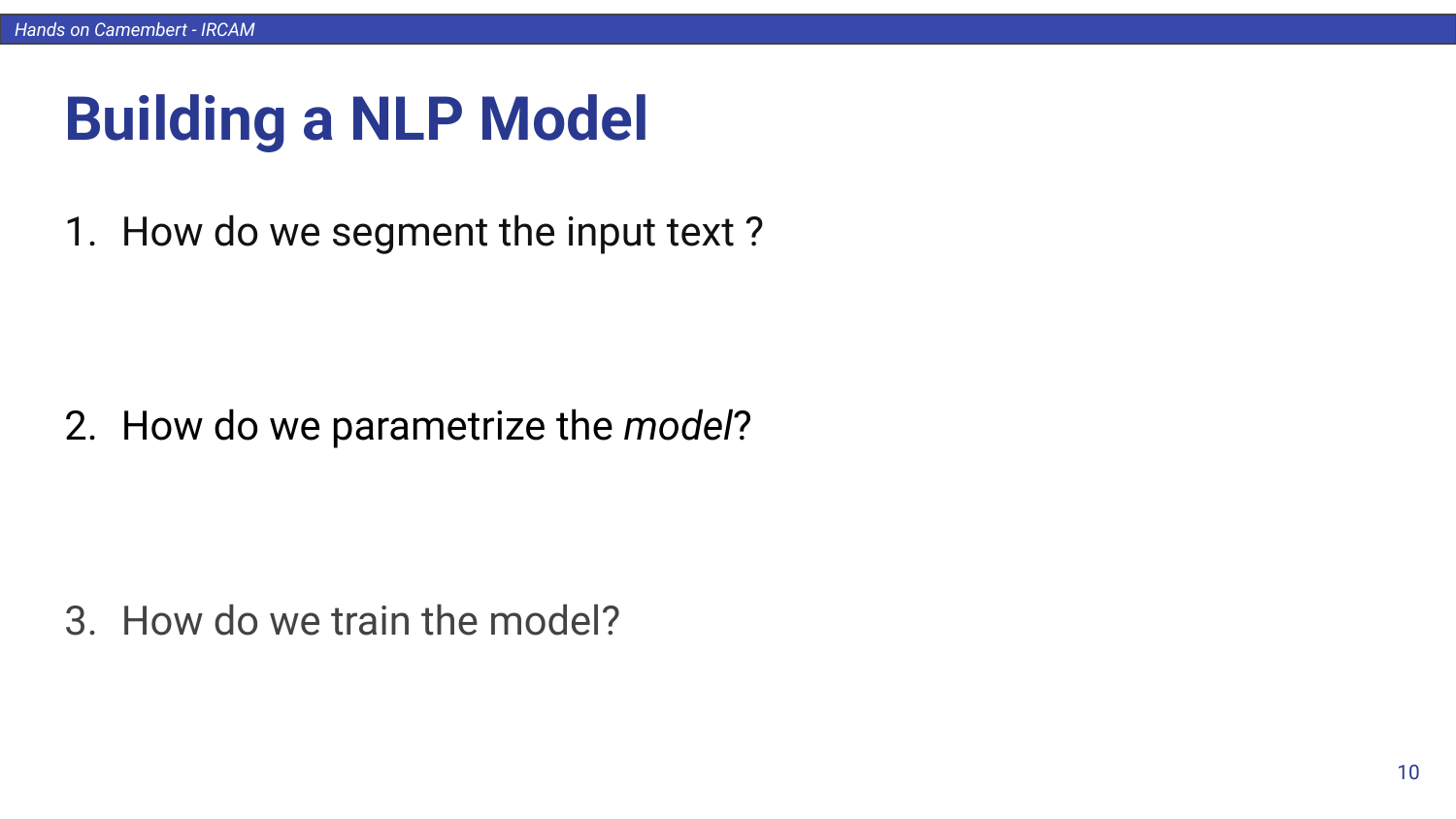

# Building a NLP Model
How do we segment the input text ?

How do we parametrize the model?

How do we train the model?

10